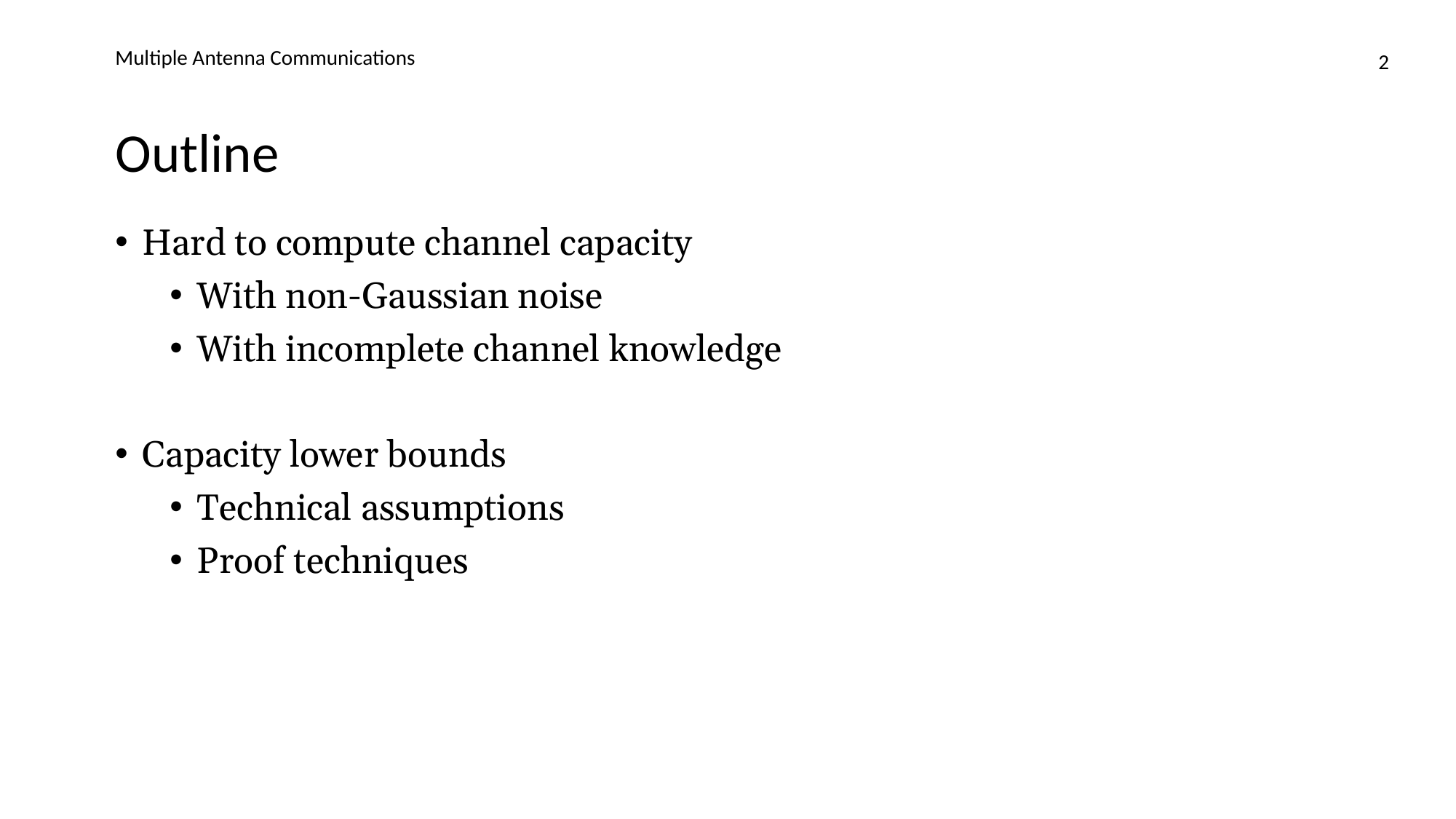

Multiple Antenna Communications
2
# Outline
Hard to compute channel capacity
With non-Gaussian noise
With incomplete channel knowledge

Capacity lower bounds
Technical assumptions
Proof techniques